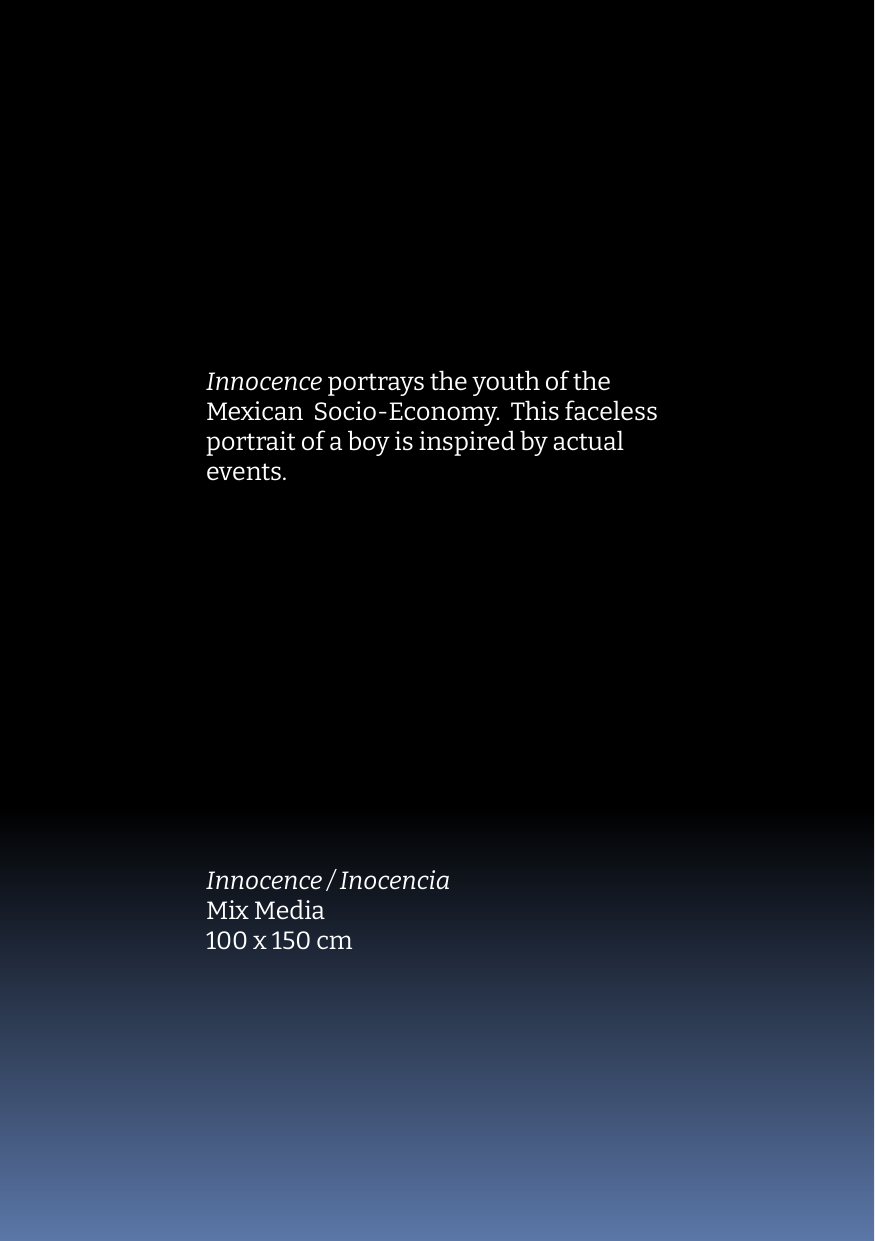

Innocence portrays the youth of the Mexican  Socio-Economy.  This faceless portrait of a boy is inspired by actual events.
Innocence / Inocencia
Mix Media
100 x 150 cm